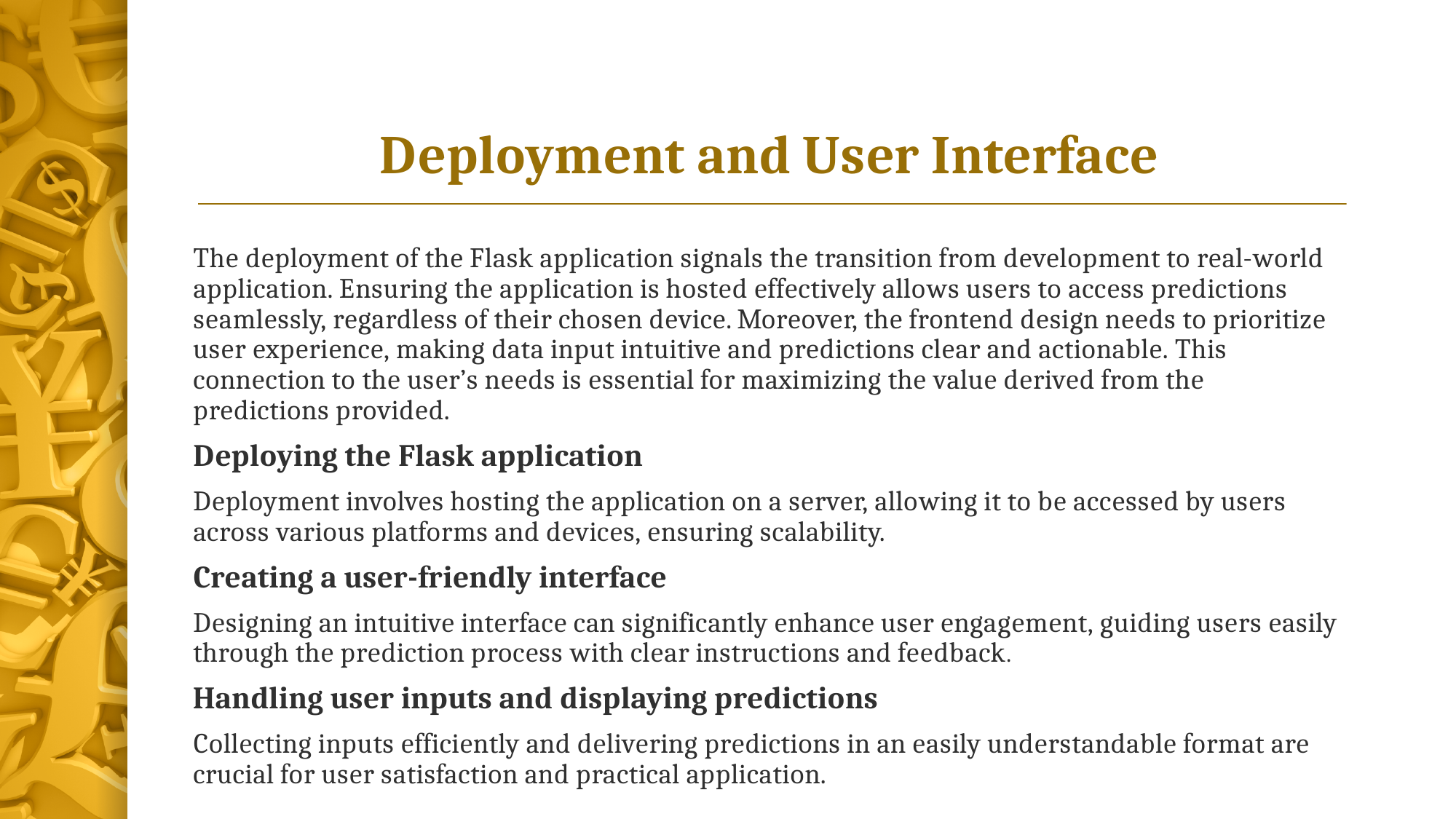

# Deployment and User Interface
The deployment of the Flask application signals the transition from development to real-world application. Ensuring the application is hosted effectively allows users to access predictions seamlessly, regardless of their chosen device. Moreover, the frontend design needs to prioritize user experience, making data input intuitive and predictions clear and actionable. This connection to the user’s needs is essential for maximizing the value derived from the predictions provided.
Deploying the Flask application
Deployment involves hosting the application on a server, allowing it to be accessed by users across various platforms and devices, ensuring scalability.
Creating a user-friendly interface
Designing an intuitive interface can significantly enhance user engagement, guiding users easily through the prediction process with clear instructions and feedback.
Handling user inputs and displaying predictions
Collecting inputs efficiently and delivering predictions in an easily understandable format are crucial for user satisfaction and practical application.